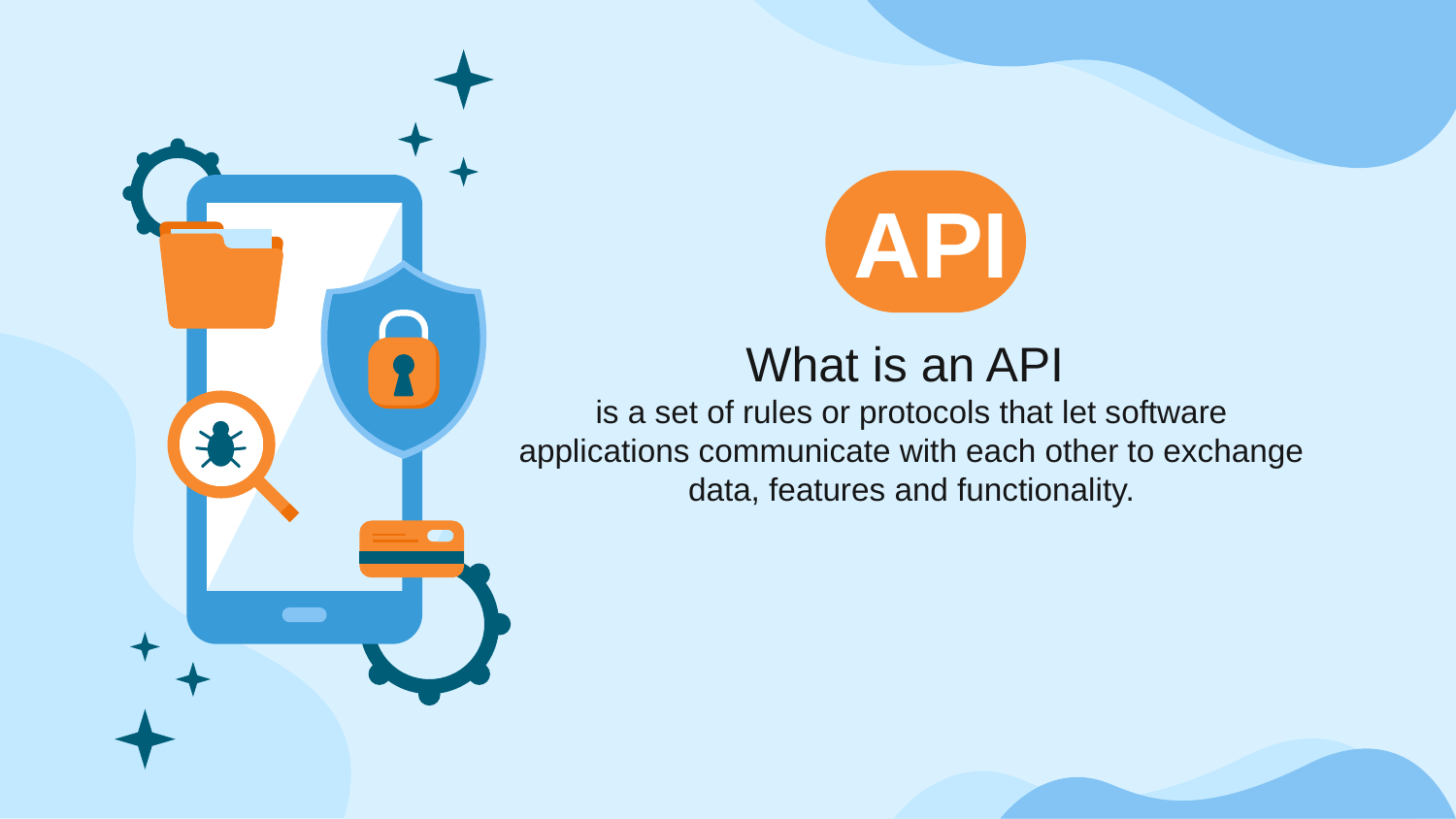

API

# What is an API is a set of rules or protocols that let software applications communicate with each other to exchange data, features and functionality.